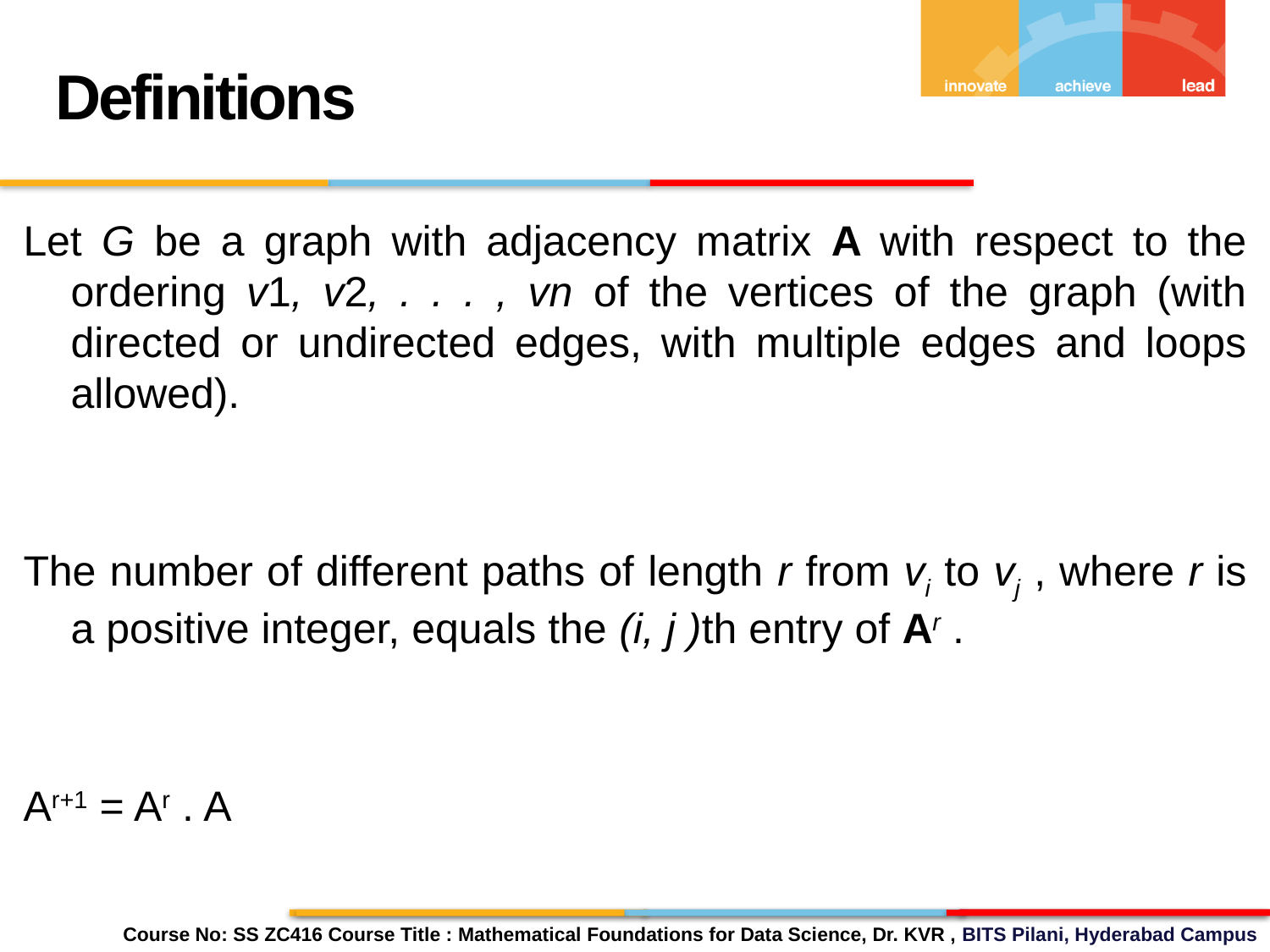

Definitions
Let G be a graph with adjacency matrix A with respect to the ordering v1, v2, . . . , vn of the vertices of the graph (with directed or undirected edges, with multiple edges and loops allowed).

The number of different paths of length r from vi to vj , where r is a positive integer, equals the (i, j )th entry of Ar .

Ar+1 = Ar . A